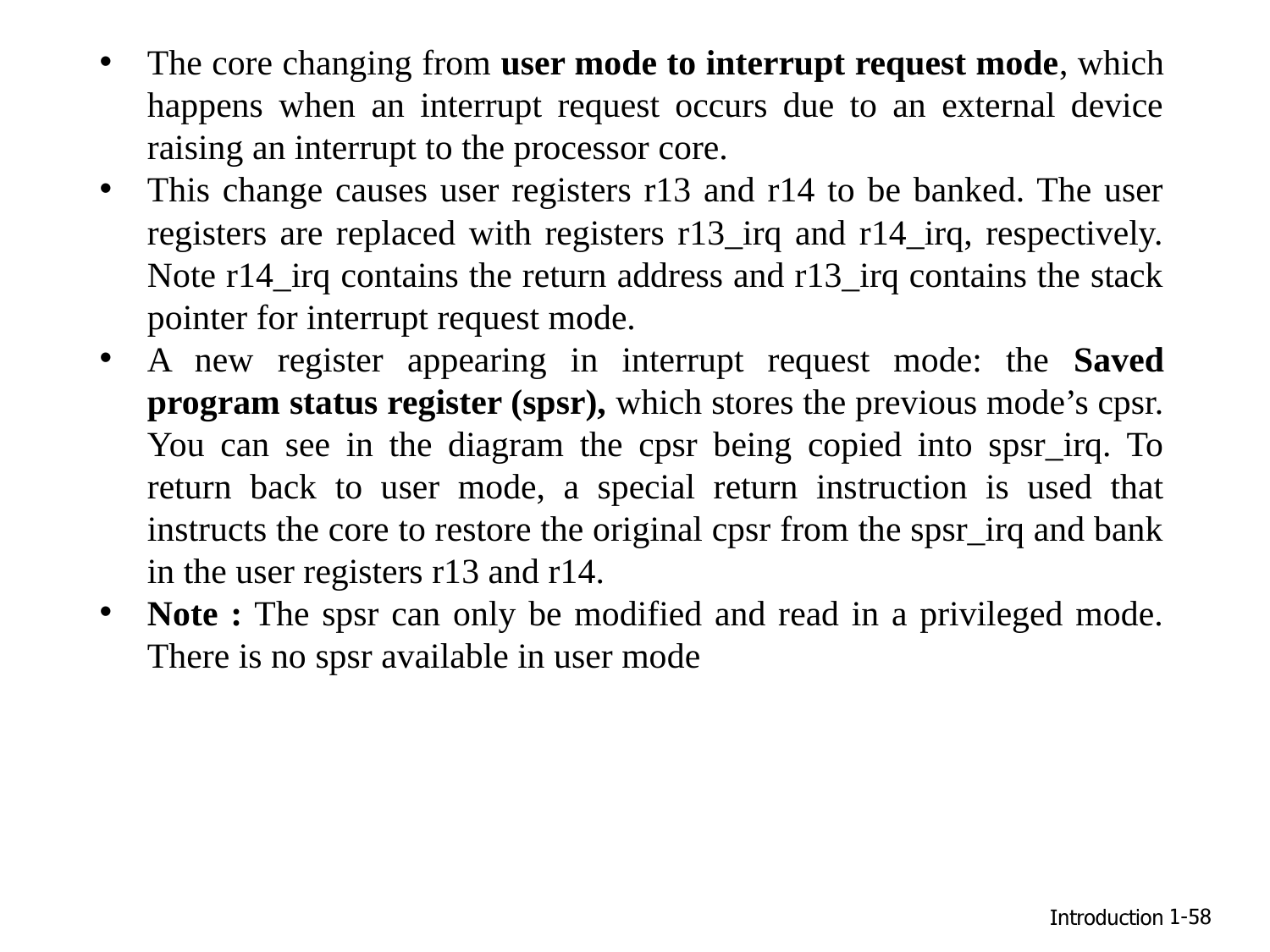

The core changing from user mode to interrupt request mode, which happens when an interrupt request occurs due to an external device raising an interrupt to the processor core.
This change causes user registers r13 and r14 to be banked. The user registers are replaced with registers r13_irq and r14_irq, respectively. Note r14_irq contains the return address and r13_irq contains the stack pointer for interrupt request mode.
A new register appearing in interrupt request mode: the Saved program status register (spsr), which stores the previous mode’s cpsr. You can see in the diagram the cpsr being copied into spsr_irq. To return back to user mode, a special return instruction is used that instructs the core to restore the original cpsr from the spsr_irq and bank in the user registers r13 and r14.
Note : The spsr can only be modified and read in a privileged mode. There is no spsr available in user mode
1-58
Introduction